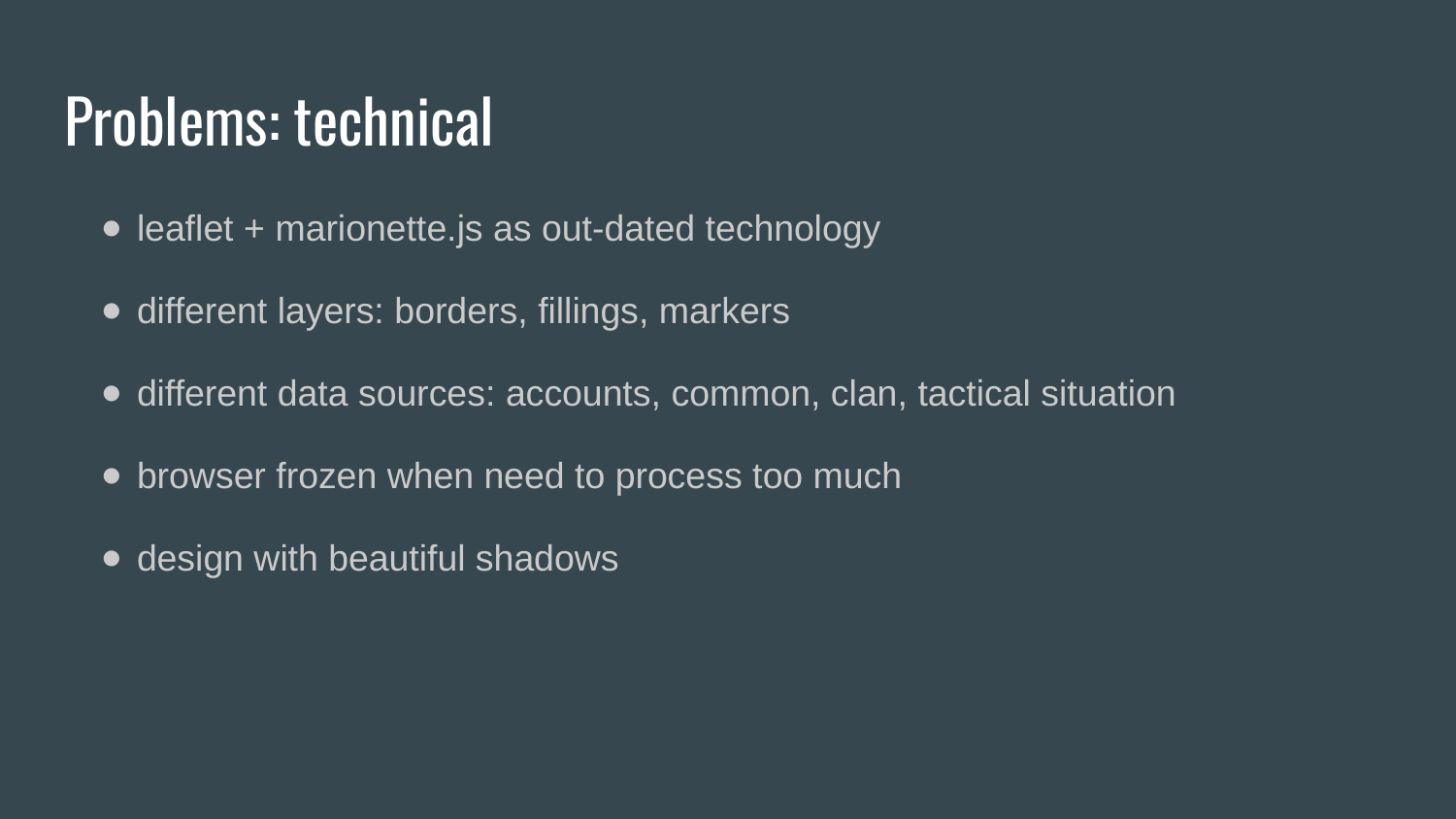

# Problems: technical
leaflet + marionette.js as out-dated technology
different layers: borders, fillings, markers
different data sources: accounts, common, clan, tactical situation
browser frozen when need to process too much
design with beautiful shadows